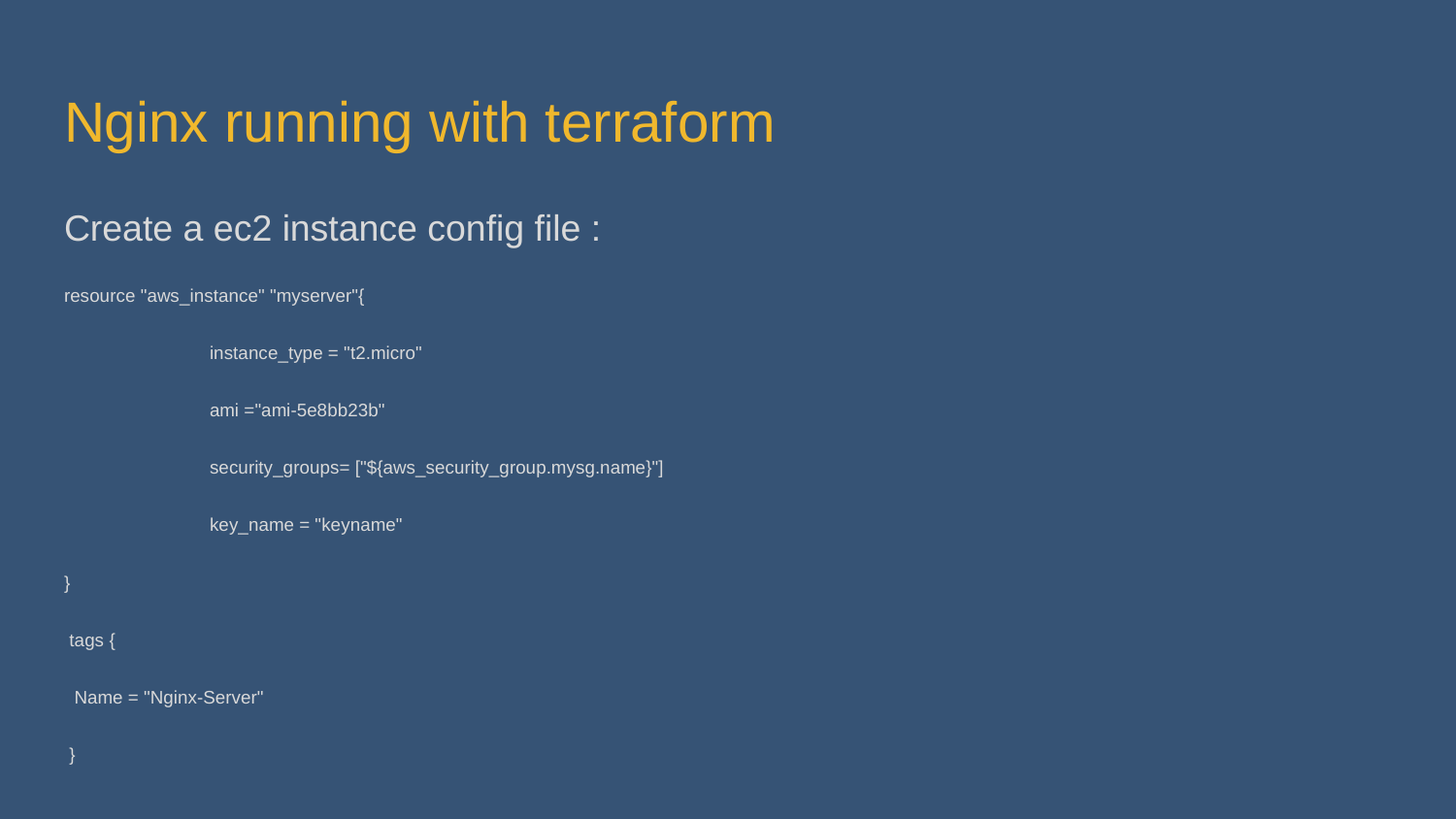

# Nginx running with terraform
Create a ec2 instance config file :
resource "aws_instance" "myserver"{
	instance_type = "t2.micro"
	ami ="ami-5e8bb23b"
	security_groups= ["${aws_security_group.mysg.name}"]
	key_name = "keyname"
}
 tags {
  Name = "Nginx-Server"
 }